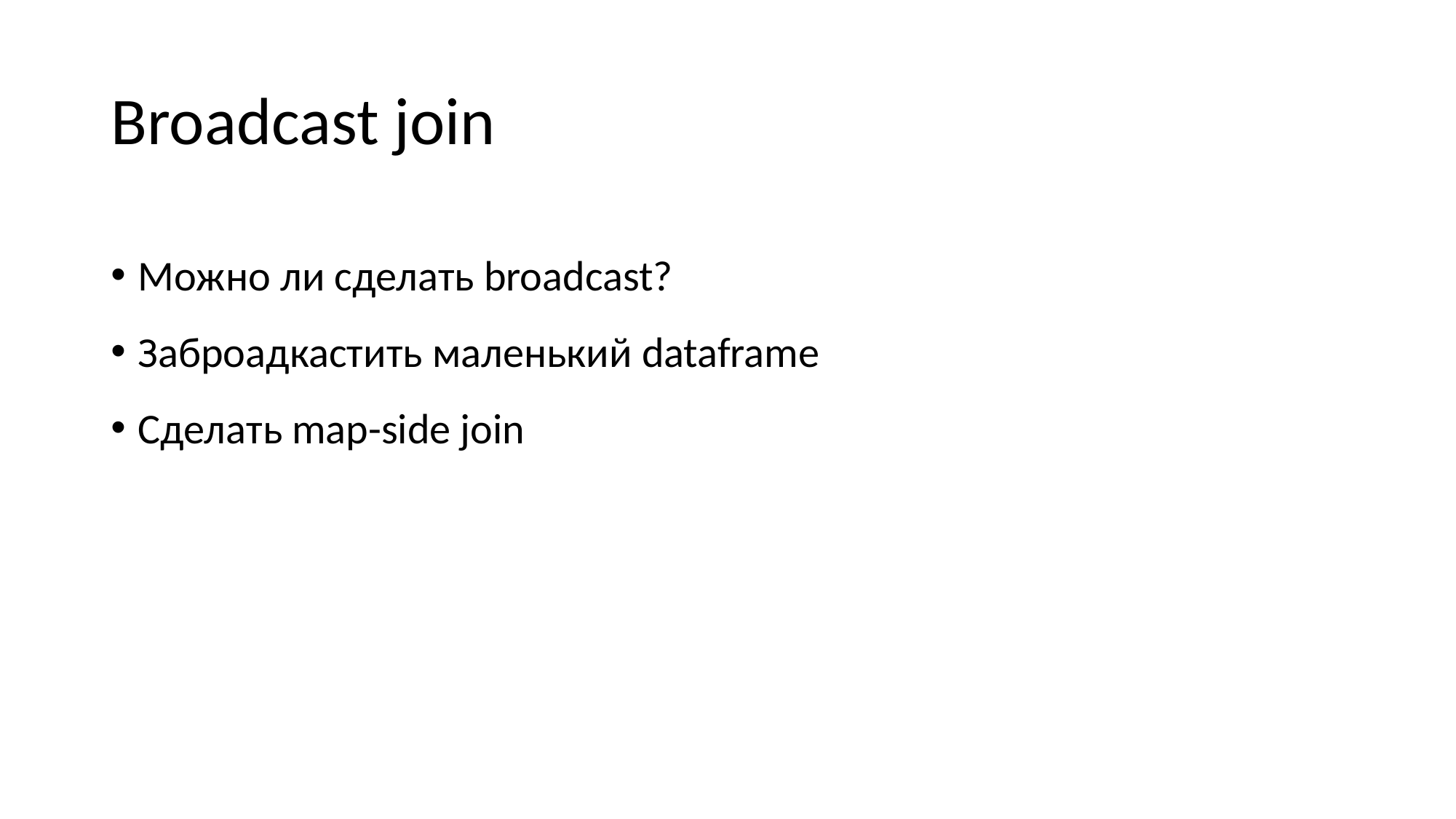

# Broadcast join
Можно ли сделать broadcast?
Заброадкастить маленький dataframe
Сделать map-side join